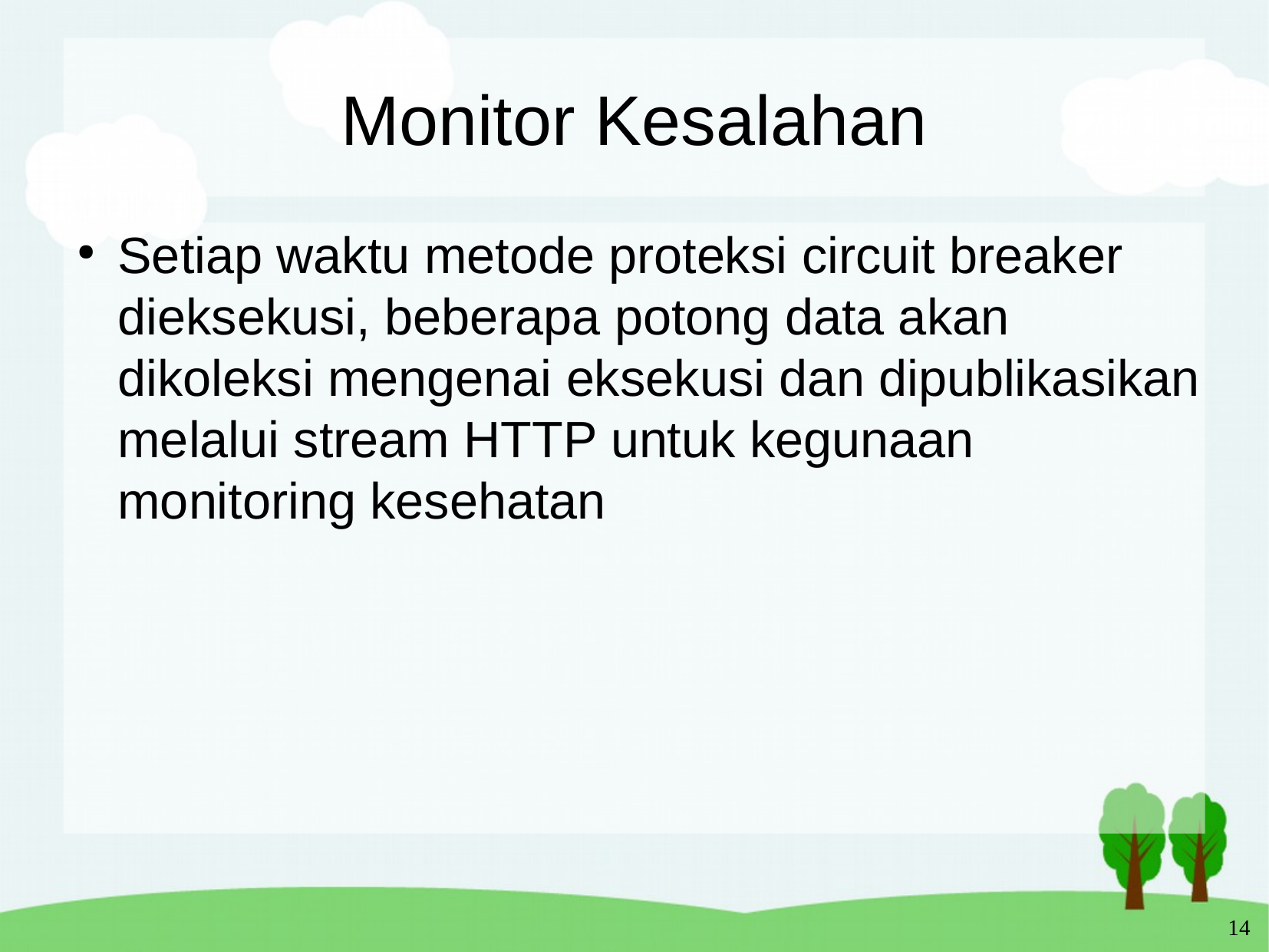

Monitor Kesalahan
Setiap waktu metode proteksi circuit breaker dieksekusi, beberapa potong data akan dikoleksi mengenai eksekusi dan dipublikasikan melalui stream HTTP untuk kegunaan monitoring kesehatan
14